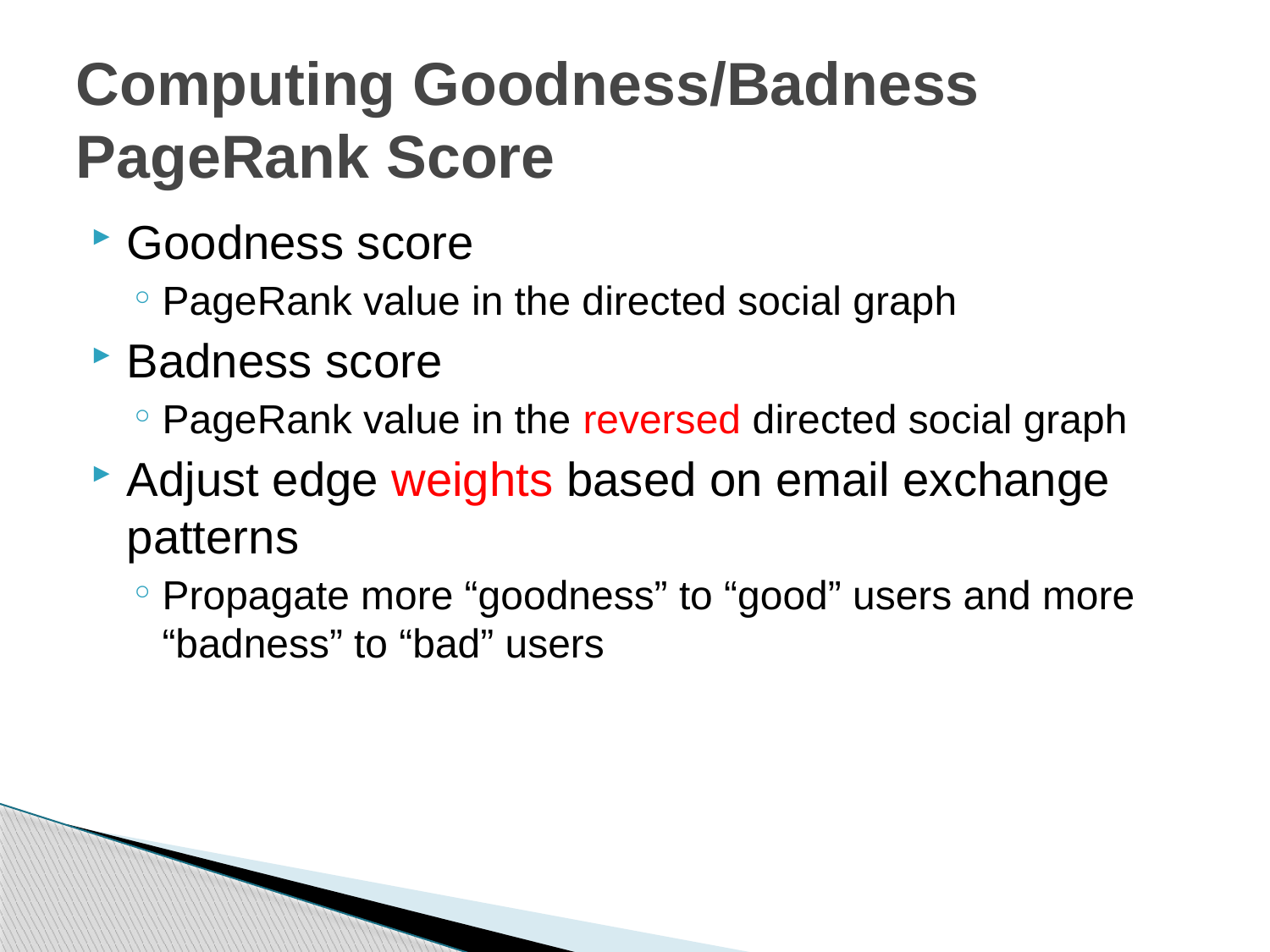

# Computing Goodness/Badness PageRank Score
Goodness score
PageRank value in the directed social graph
Badness score
PageRank value in the reversed directed social graph
Adjust edge weights based on email exchange patterns
Propagate more “goodness” to “good” users and more “badness” to “bad” users